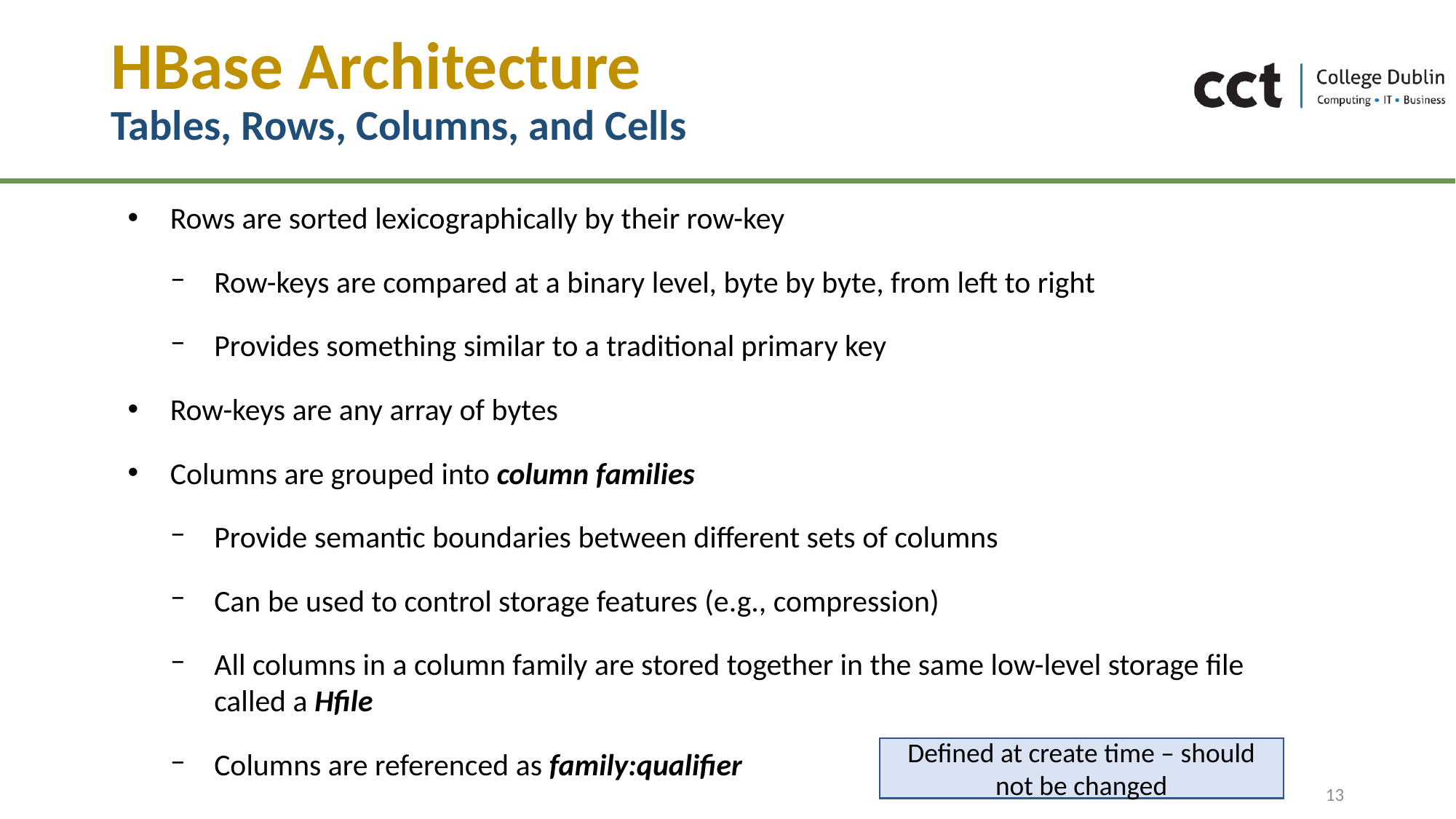

# HBase Architecture Tables, Rows, Columns, and Cells
Rows are sorted lexicographically by their row-key
Row-keys are compared at a binary level, byte by byte, from left to right
Provides something similar to a traditional primary key
Row-keys are any array of bytes
Columns are grouped into column families
Provide semantic boundaries between different sets of columns
Can be used to control storage features (e.g., compression)
All columns in a column family are stored together in the same low-level storage file called a Hfile
Columns are referenced as family:qualifier
Defined at create time – should not be changed
13